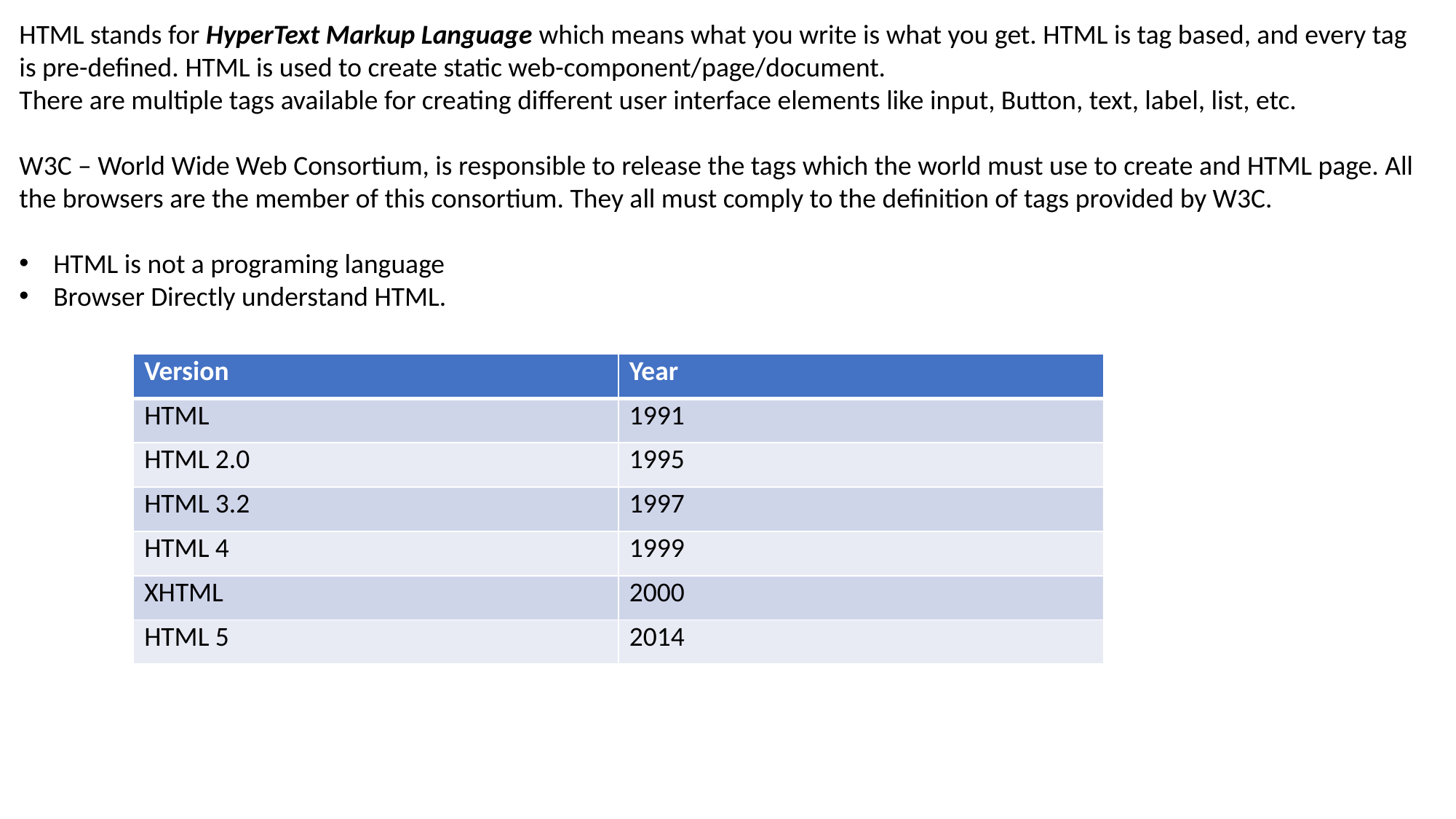

HTML stands for HyperText Markup Language which means what you write is what you get. HTML is tag based, and every tag is pre-defined. HTML is used to create static web-component/page/document.
There are multiple tags available for creating different user interface elements like input, Button, text, label, list, etc.

W3C – World Wide Web Consortium, is responsible to release the tags which the world must use to create and HTML page. All the browsers are the member of this consortium. They all must comply to the definition of tags provided by W3C.

HTML is not a programing language
Browser Directly understand HTML.

| Version | Year |
| --- | --- |
| HTML | 1991 |
| HTML 2.0 | 1995 |
| HTML 3.2 | 1997 |
| HTML 4 | 1999 |
| XHTML | 2000 |
| HTML 5 | 2014 |